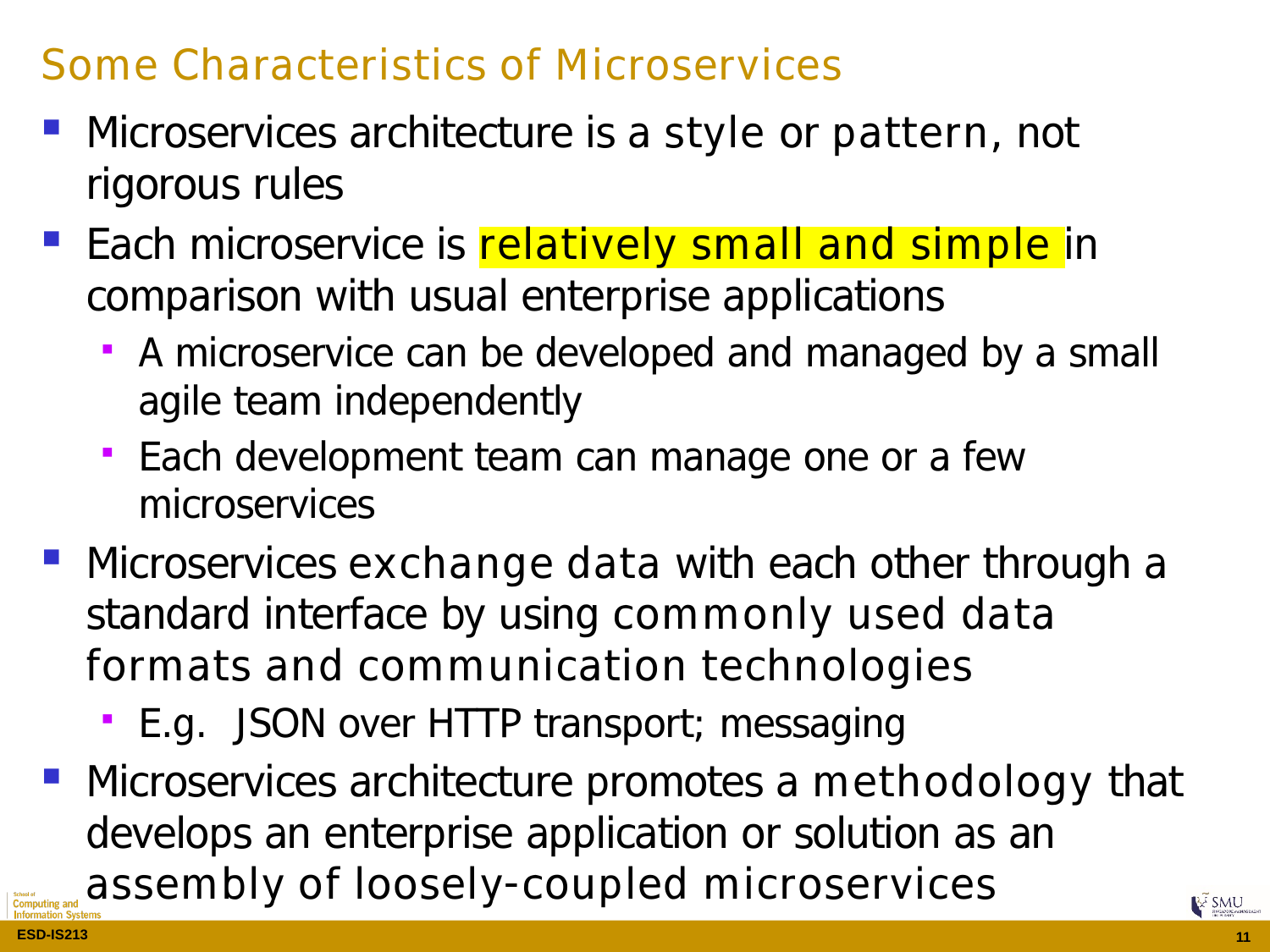

# Some Characteristics of Microservices
Microservices architecture is a style or pattern, not rigorous rules
Each microservice is relatively small and simple in comparison with usual enterprise applications
A microservice can be developed and managed by a small agile team independently
Each development team can manage one or a few microservices
Microservices exchange data with each other through a standard interface by using commonly used data formats and communication technologies
E.g.  JSON over HTTP transport; messaging
Microservices architecture promotes a methodology that develops an enterprise application or solution as an assembly of loosely-coupled microservices